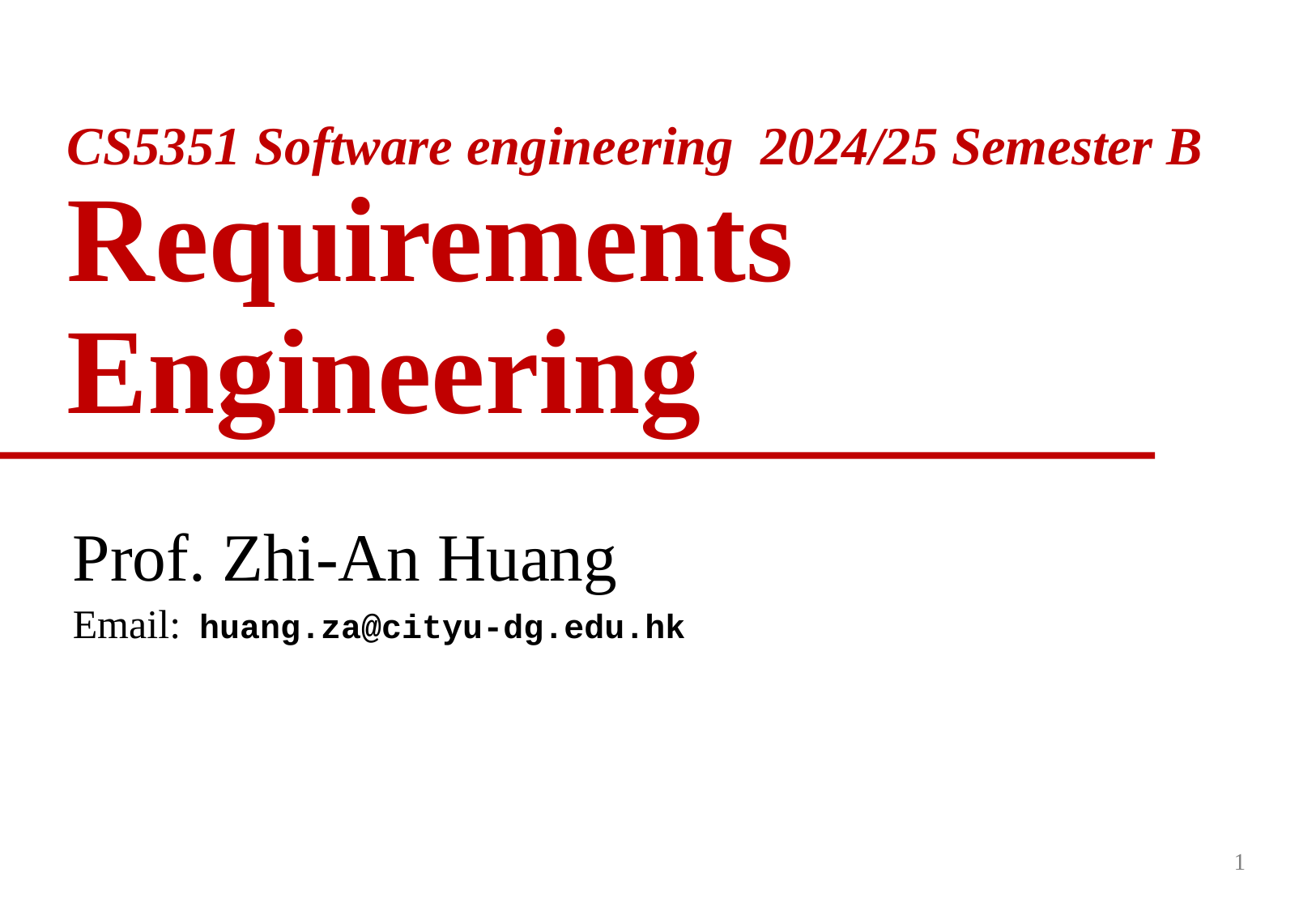

# CS5351 Software engineering  2024/25 Semester B Requirements Engineering
Prof. Zhi-An Huang
Email: huang.za@cityu-dg.edu.hk

1